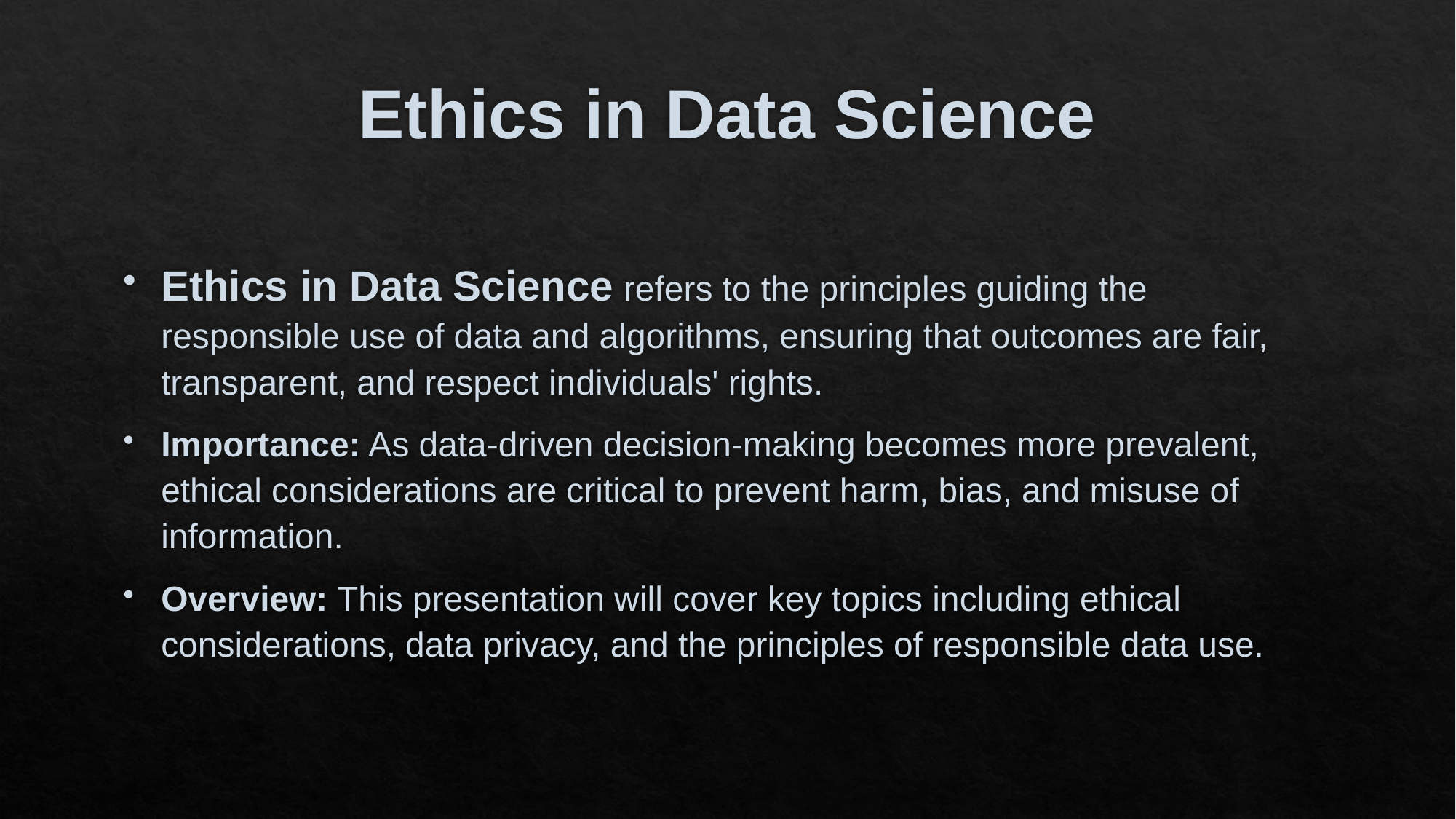

# Ethics in Data Science
Ethics in Data Science refers to the principles guiding the responsible use of data and algorithms, ensuring that outcomes are fair, transparent, and respect individuals' rights.
Importance: As data-driven decision-making becomes more prevalent, ethical considerations are critical to prevent harm, bias, and misuse of information.
Overview: This presentation will cover key topics including ethical considerations, data privacy, and the principles of responsible data use.